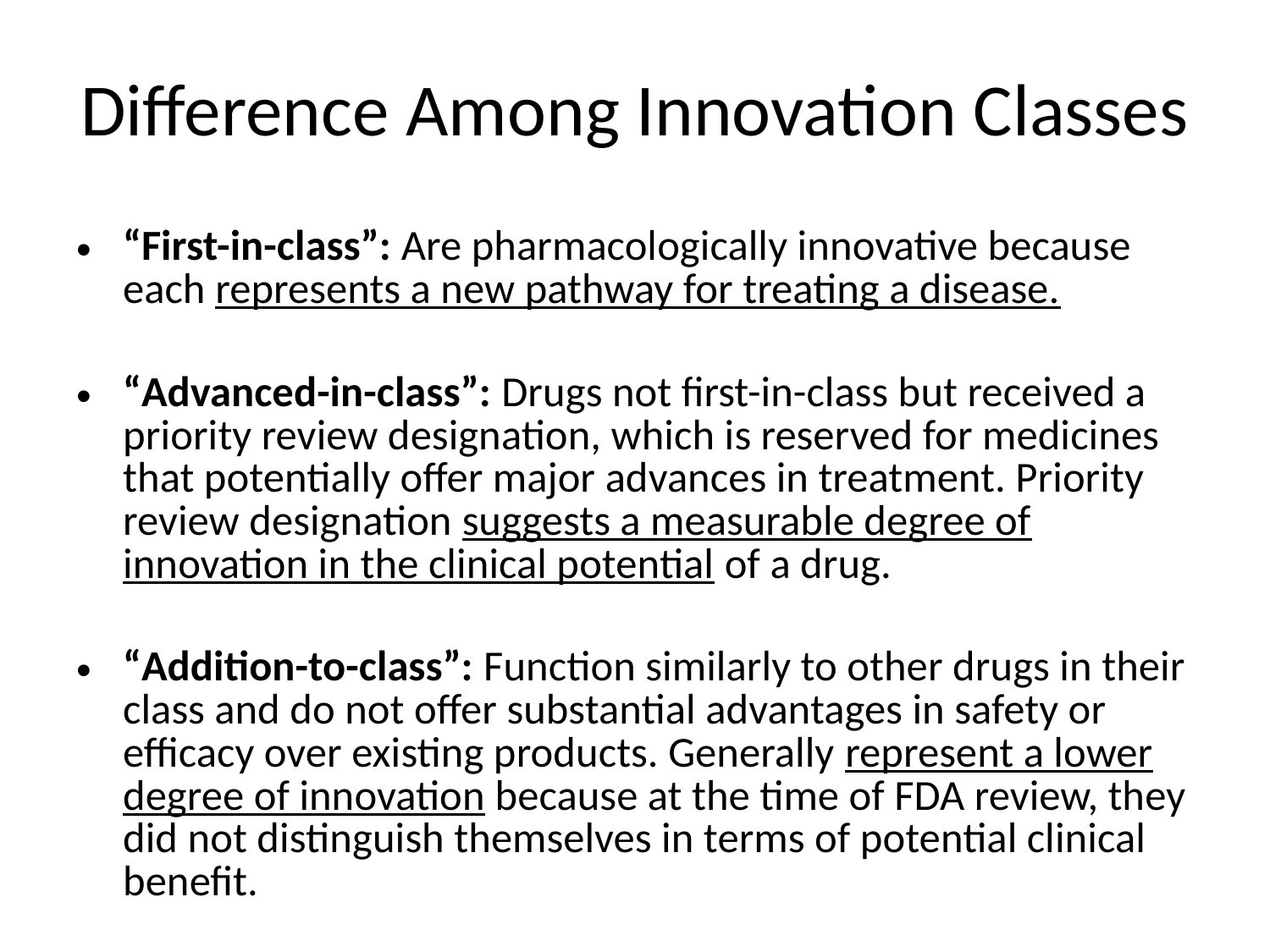

# Difference Among Innovation Classes
“First-in-class”: Are pharmacologically innovative because each represents a new pathway for treating a disease.

“Advanced-in-class”: Drugs not first-in-class but received a priority review designation, which is reserved for medicines that potentially offer major advances in treatment. Priority review designation suggests a measurable degree of innovation in the clinical potential of a drug.

“Addition-to-class”: Function similarly to other drugs in their class and do not offer substantial advantages in safety or efficacy over existing products. Generally represent a lower degree of innovation because at the time of FDA review, they did not distinguish themselves in terms of potential clinical benefit.